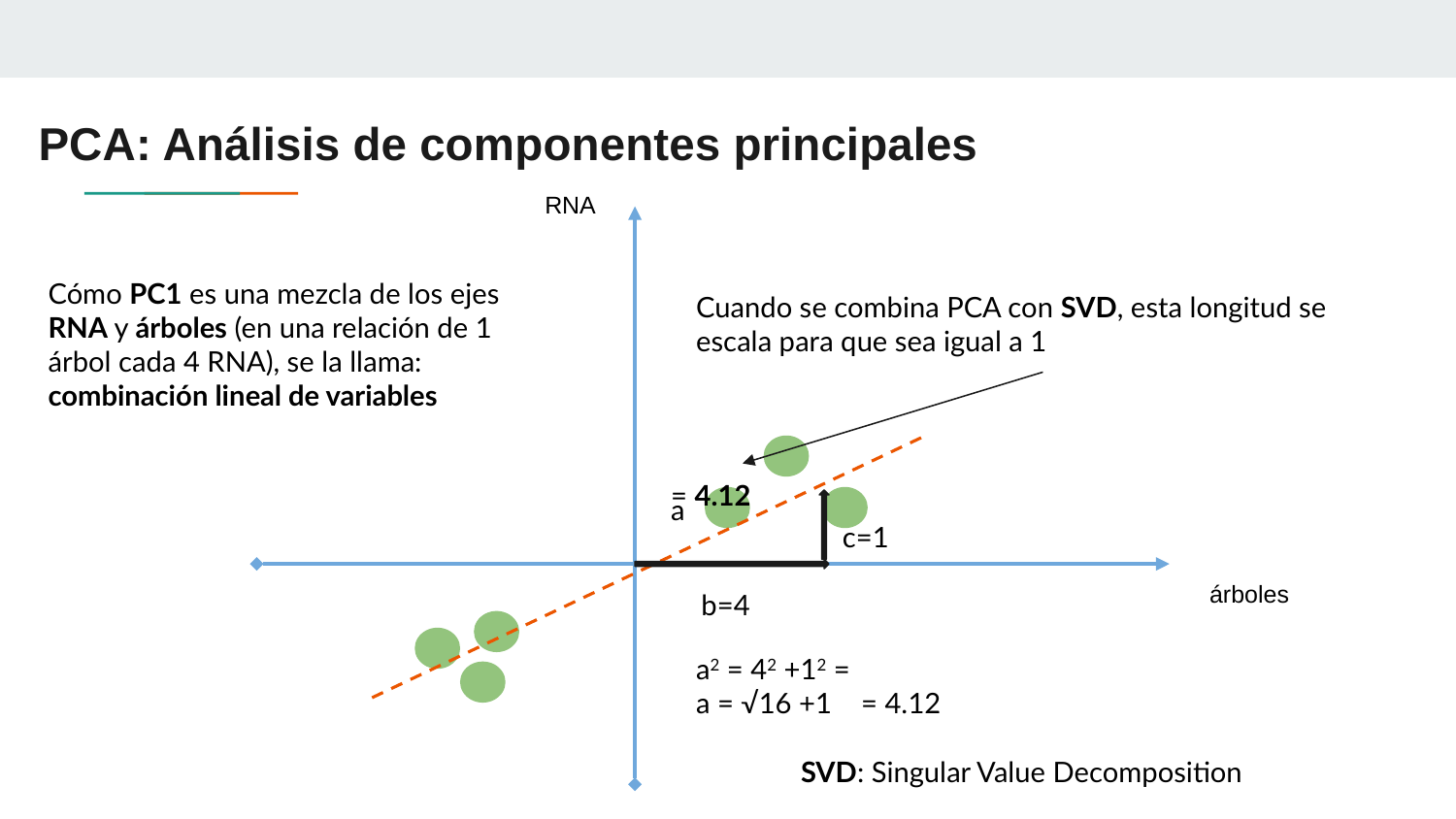

# PCA: Análisis de componentes principales
RNA
Cómo PC1 es una mezcla de los ejes RNA y árboles (en una relación de 1 árbol cada 4 RNA), se la llama: combinación lineal de variables
Cuando se combina PCA con SVD, esta longitud se escala para que sea igual a 1

= 4.12
a
c=1
b=4

árboles
a2 = 42 +12 =
a = √16 +1    = 4.12
SVD: Singular Value Decomposition